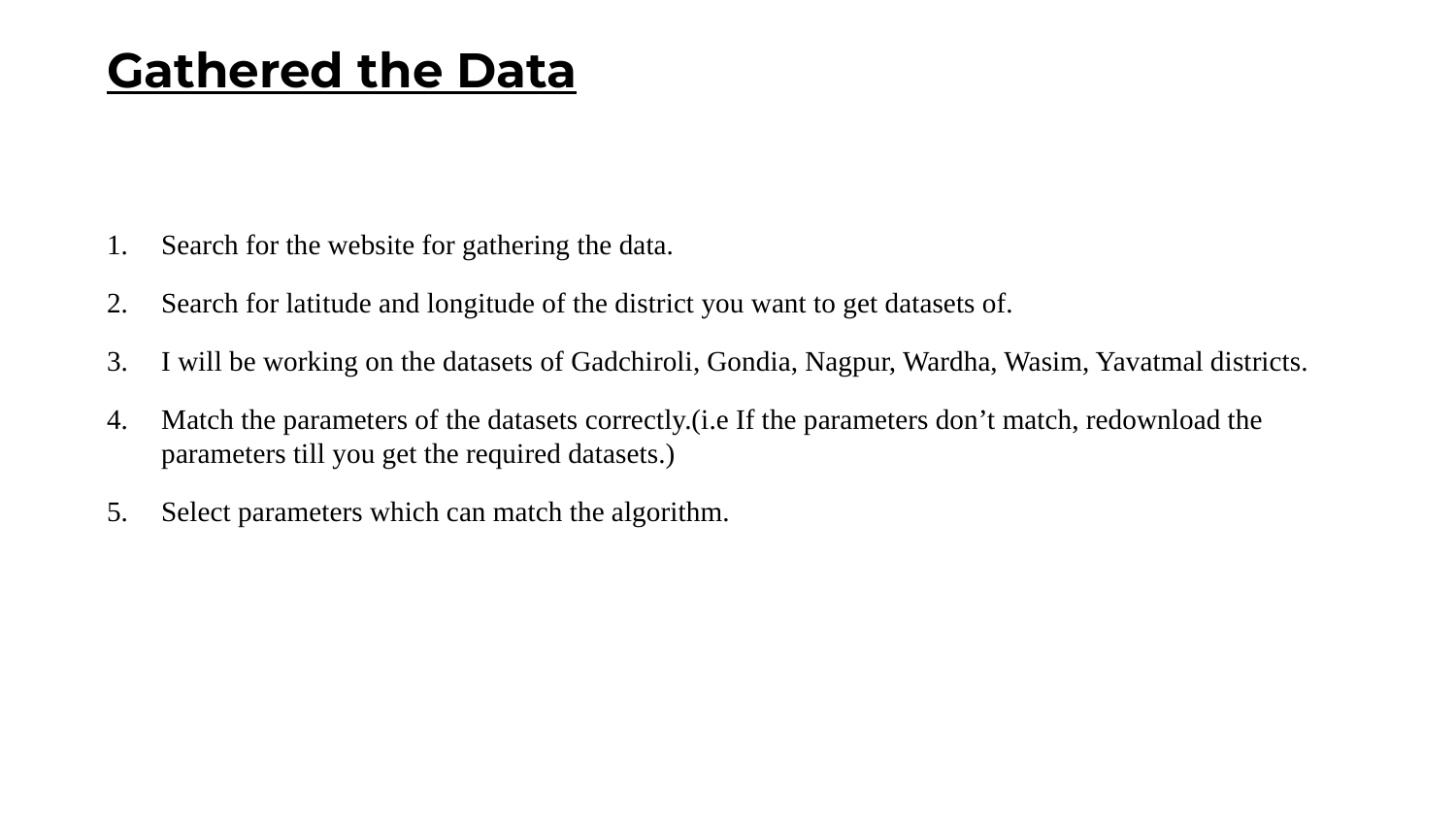

Gathered the Data
Search for the website for gathering the data.
Search for latitude and longitude of the district you want to get datasets of.
I will be working on the datasets of Gadchiroli, Gondia, Nagpur, Wardha, Wasim, Yavatmal districts.
Match the parameters of the datasets correctly.(i.e If the parameters don’t match, redownload the parameters till you get the required datasets.)
Select parameters which can match the algorithm.